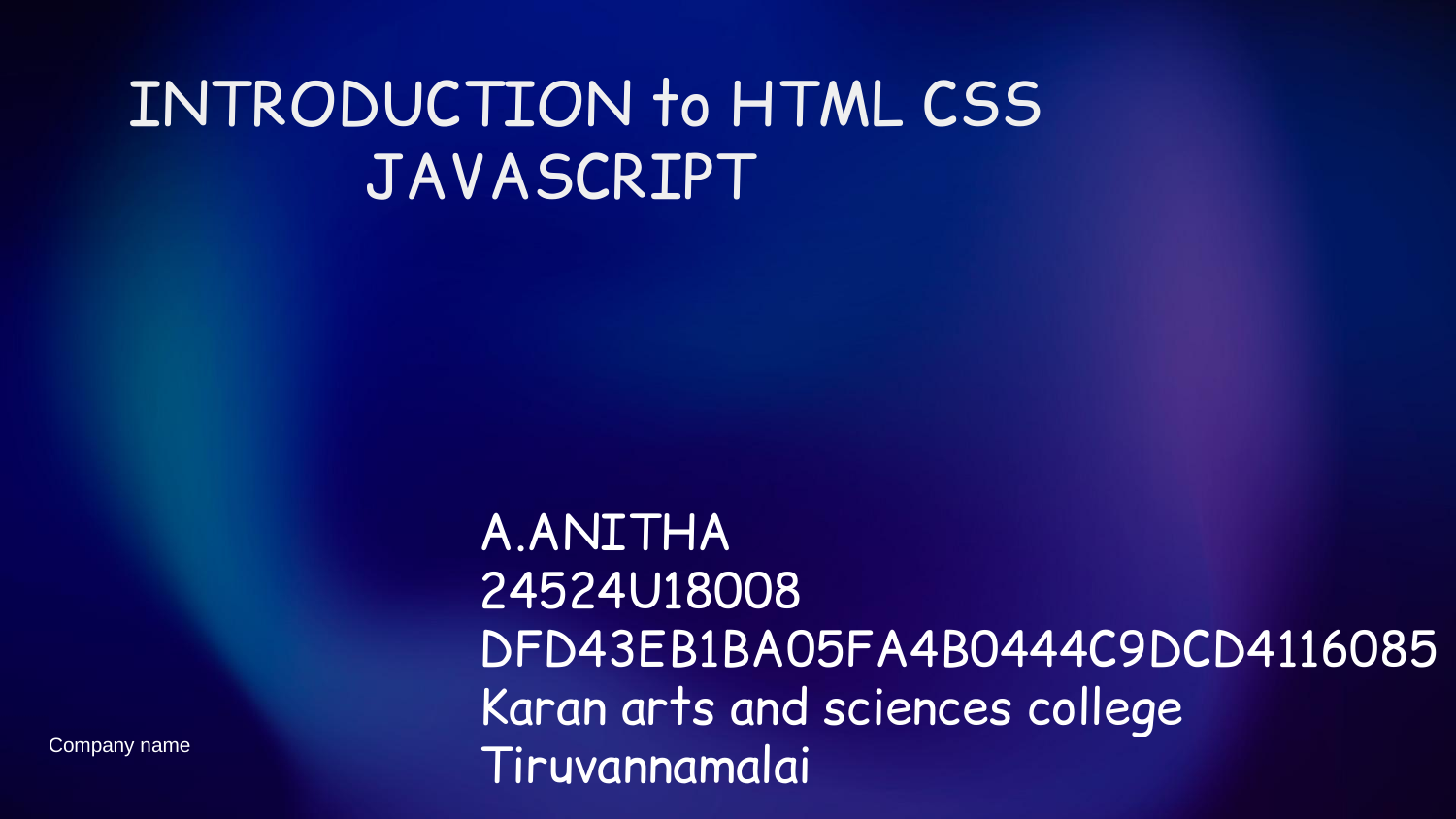

INTRODUCTION to HTML CSS
             JAVASCRIPT

A.ANITHA
24524U18008
DFD43EB1BA05FA4B0444C9DCD4116085
Karan arts and sciences college
Tiruvannamalai

Company name